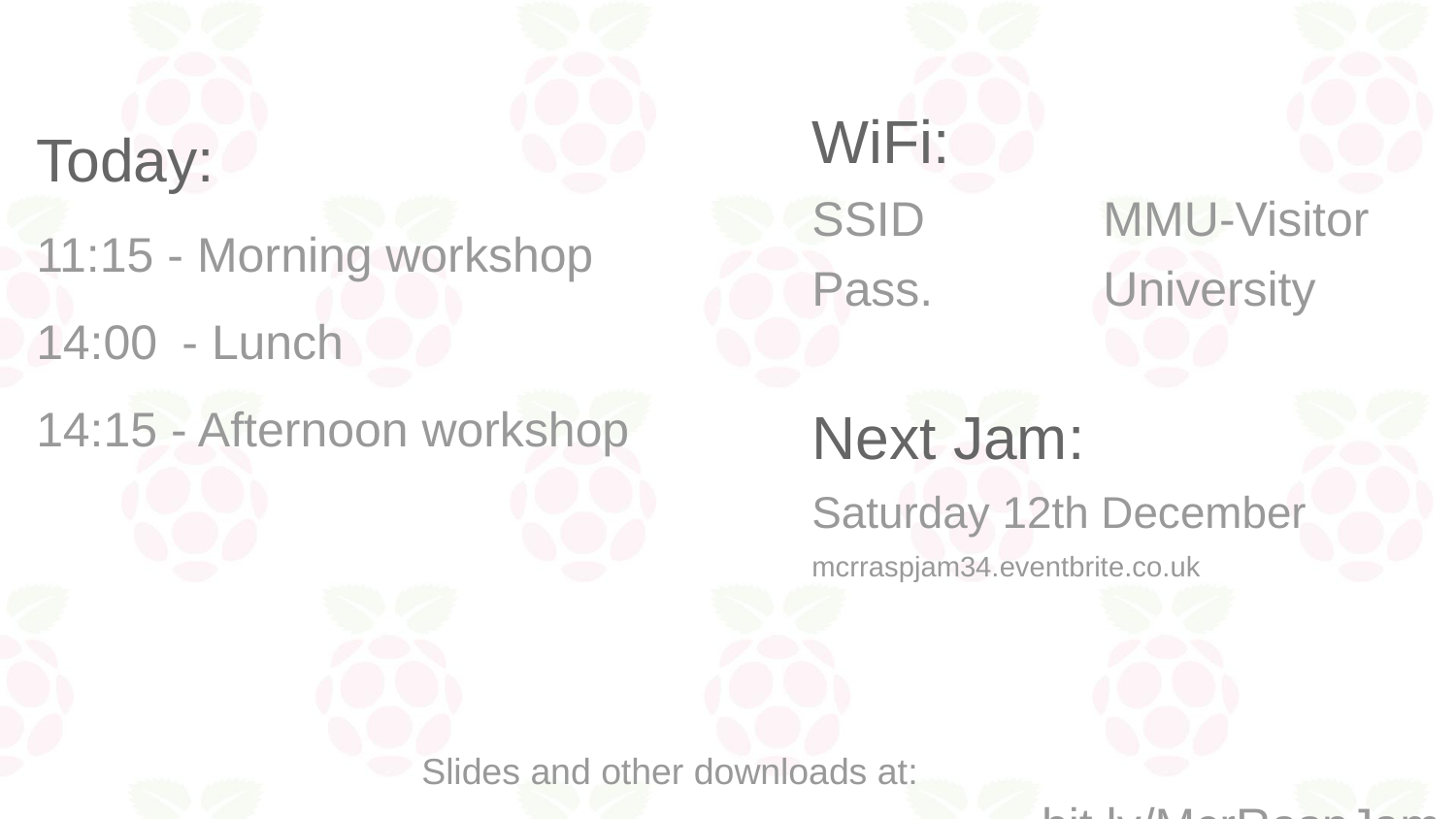

Today:
11:15 - Morning workshop
14:00	- Lunch
14:15 - Afternoon workshop

WiFi:
SSID		MMU-Visitor
Pass.		University

Next Jam:
Saturday 12th December
mcrraspjam34.eventbrite.co.uk
Slides and other downloads at:				bit.ly/McrRaspJam